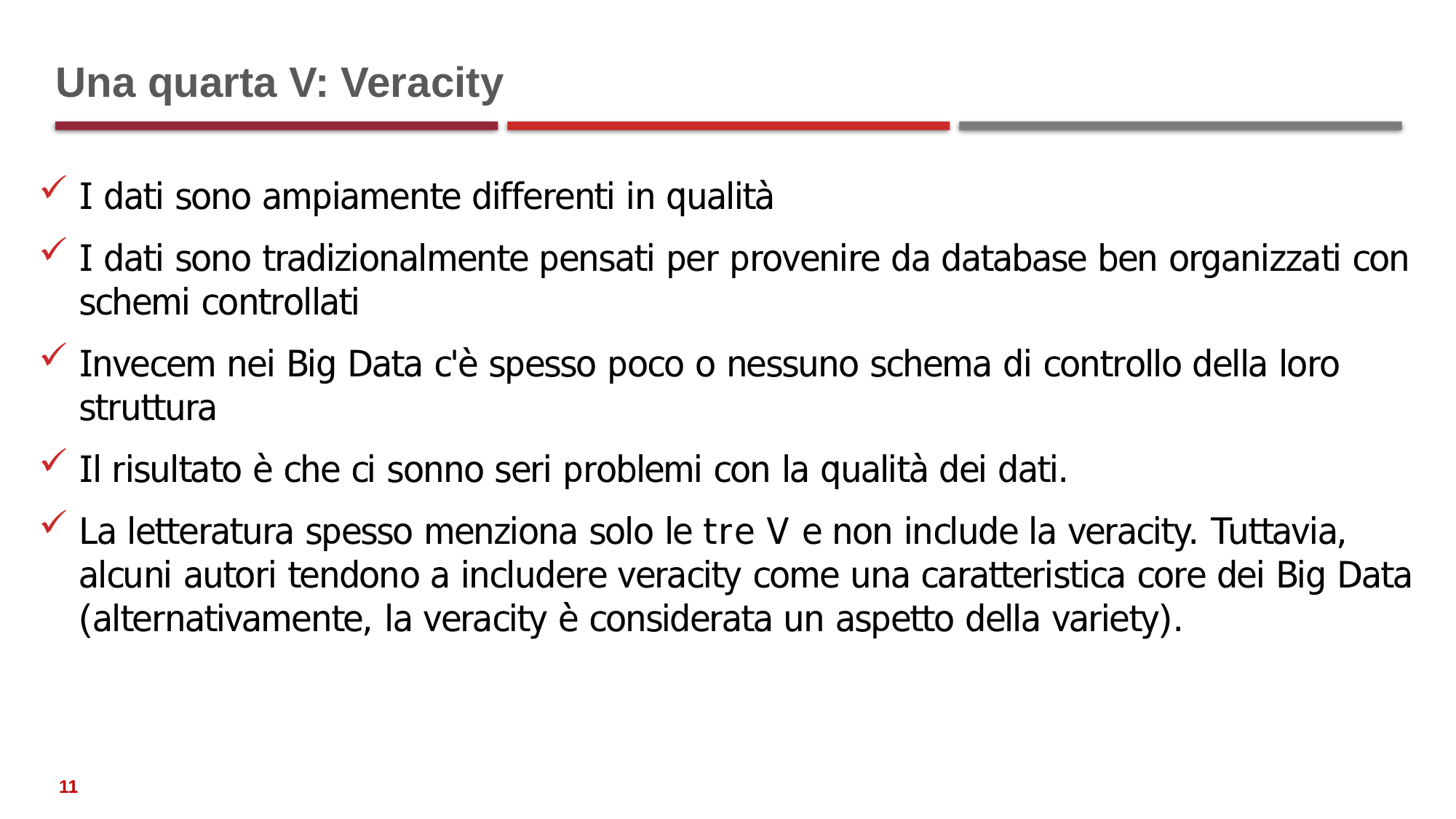

# Una quarta V: Veracity
I dati sono ampiamente differenti in qualità
I dati sono tradizionalmente pensati per provenire da database ben organizzati con schemi controllati
Invecem nei Big Data c'è spesso poco o nessuno schema di controllo della loro struttura
Il risultato è che ci sonno seri problemi con la qualità dei dati.
La letteratura spesso menziona solo le tre V e non include la veracity. Tuttavia, alcuni autori tendono a includere veracity come una caratteristica core dei Big Data (alternativamente, la veracity è considerata un aspetto della variety).
11